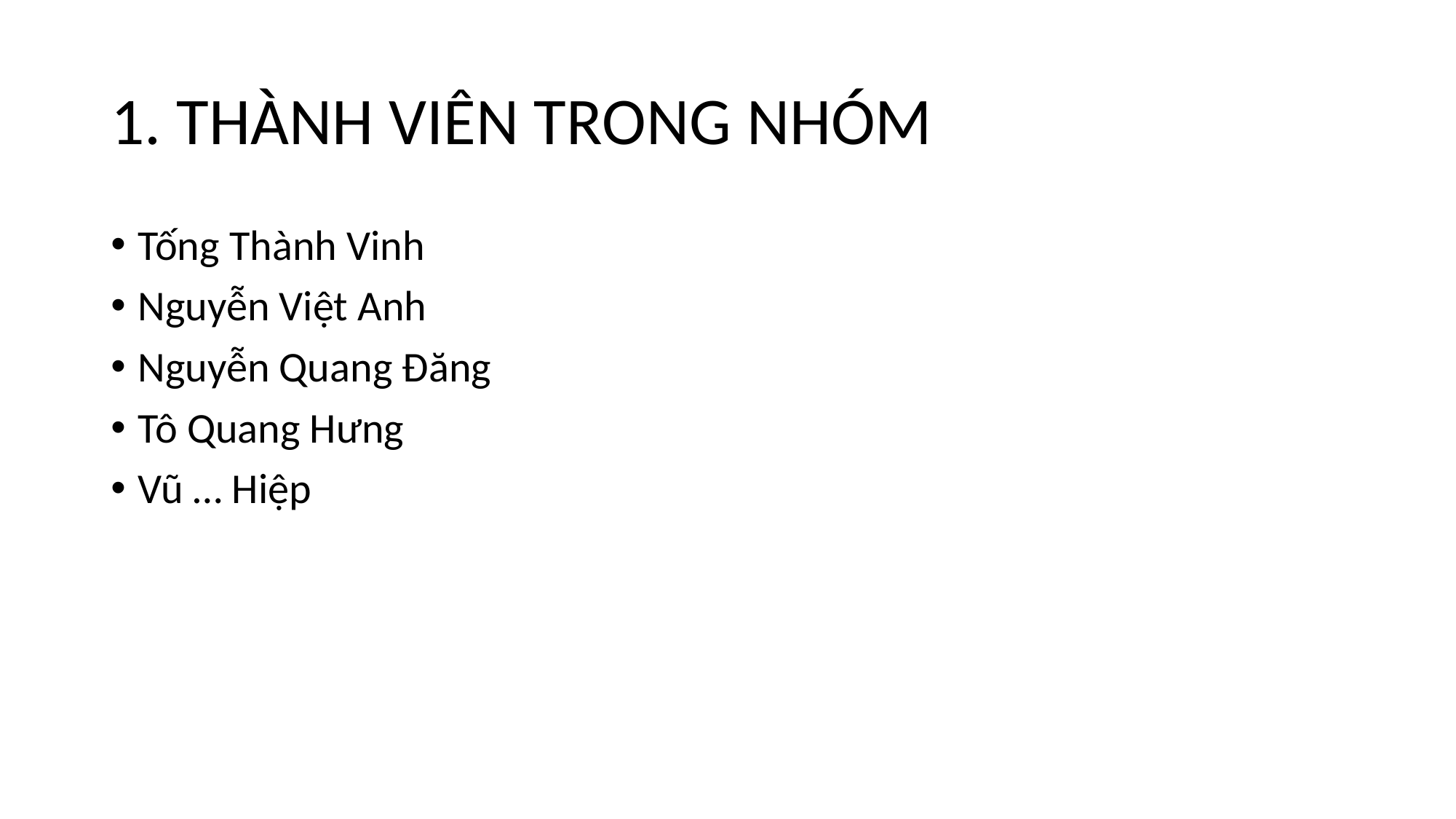

# 1. THÀNH VIÊN TRONG NHÓM
Tống Thành Vinh
Nguyễn Việt Anh
Nguyễn Quang Đăng
Tô Quang Hưng
Vũ … Hiệp